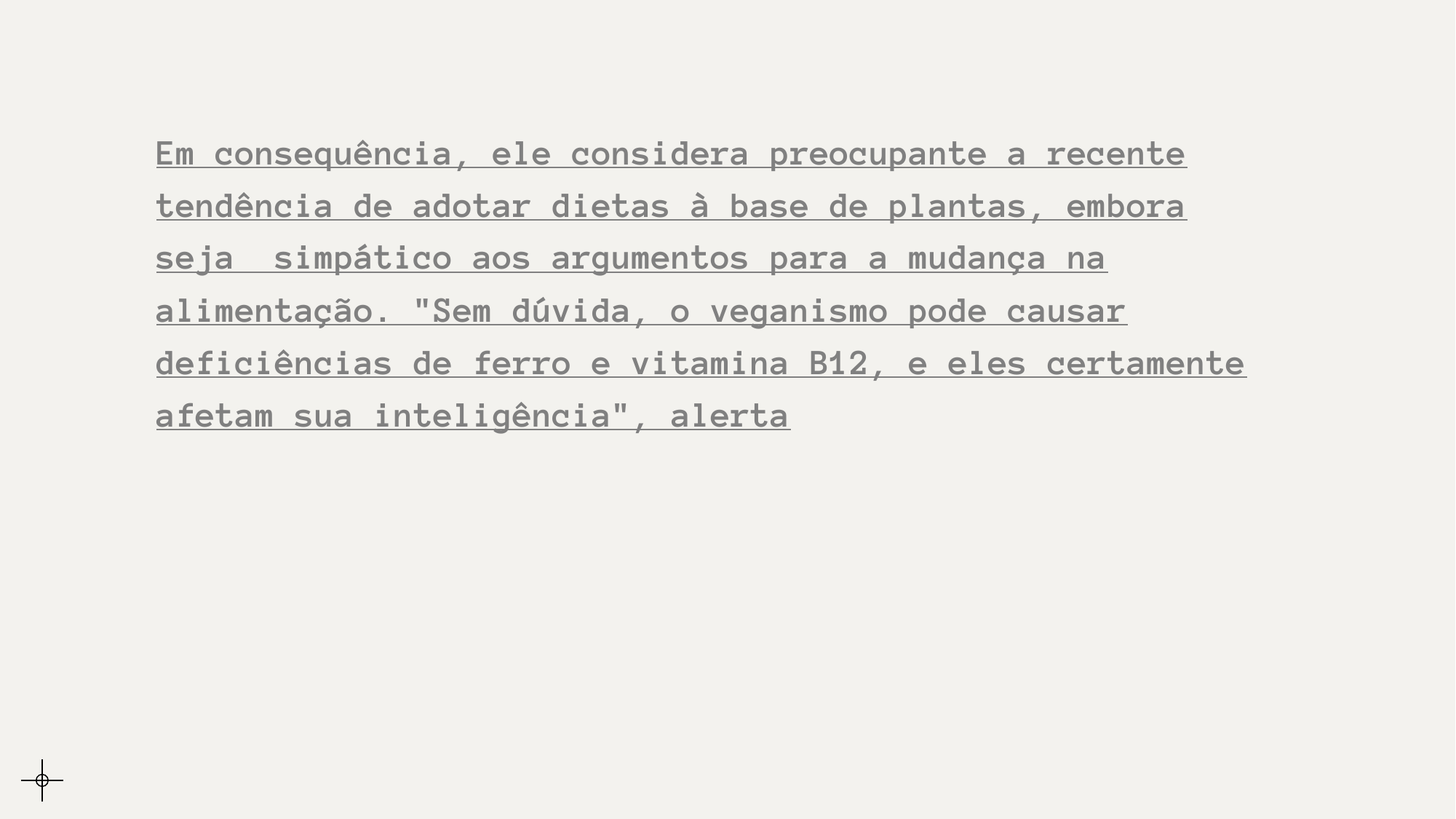

Em consequência, ele considera preocupante a recente tendência de adotar dietas à base de plantas, embora seja  simpático aos argumentos para a mudança na alimentação. "Sem dúvida, o veganismo pode causar deficiências de ferro e vitamina B12, e eles certamente afetam sua inteligência", alerta